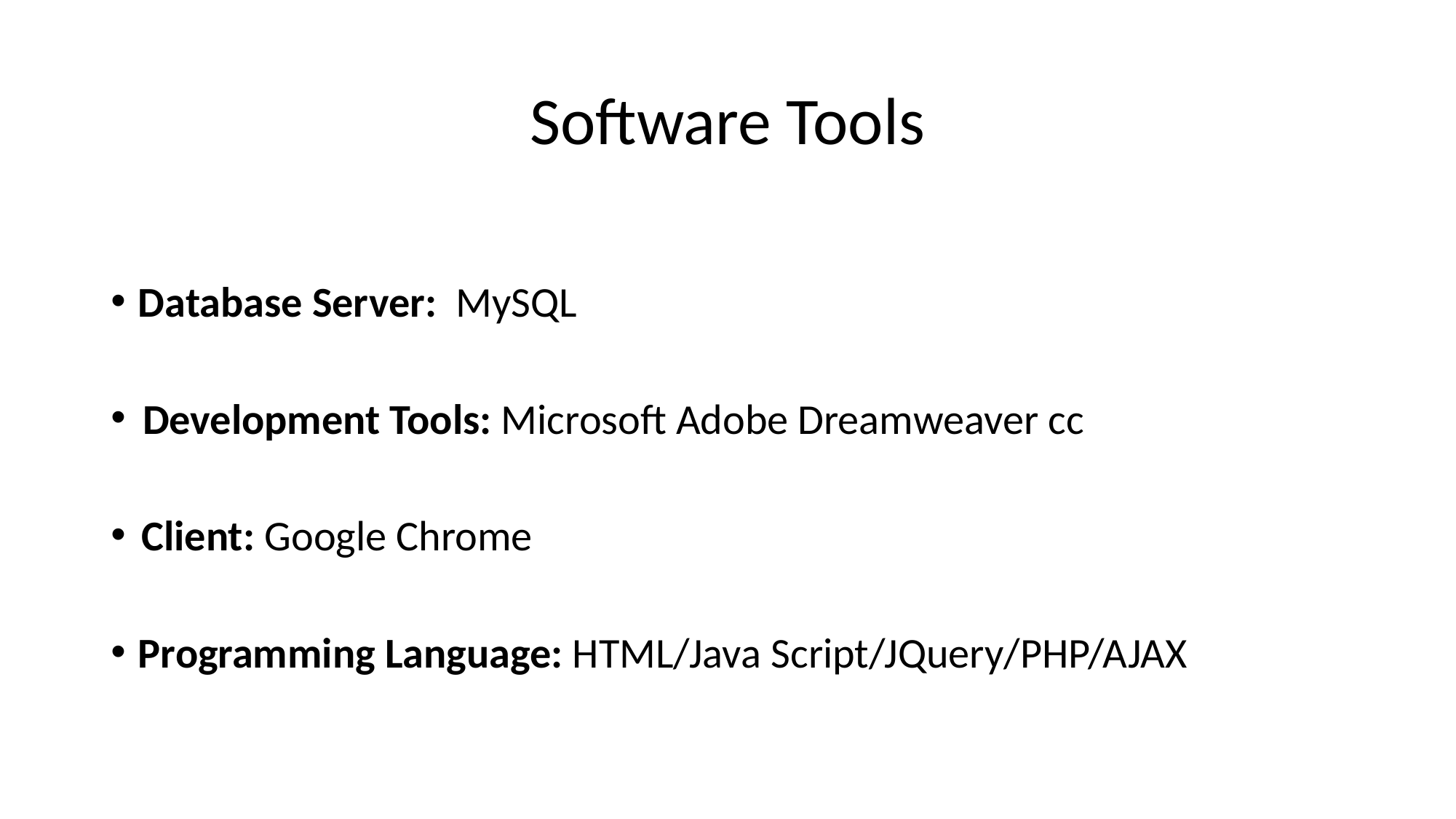

# Software Tools
Database Server:  MySQL
Development Tools: Microsoft Adobe Dreamweaver cc
 Client: Google Chrome
Programming Language: HTML/Java Script/JQuery/PHP/AJAX